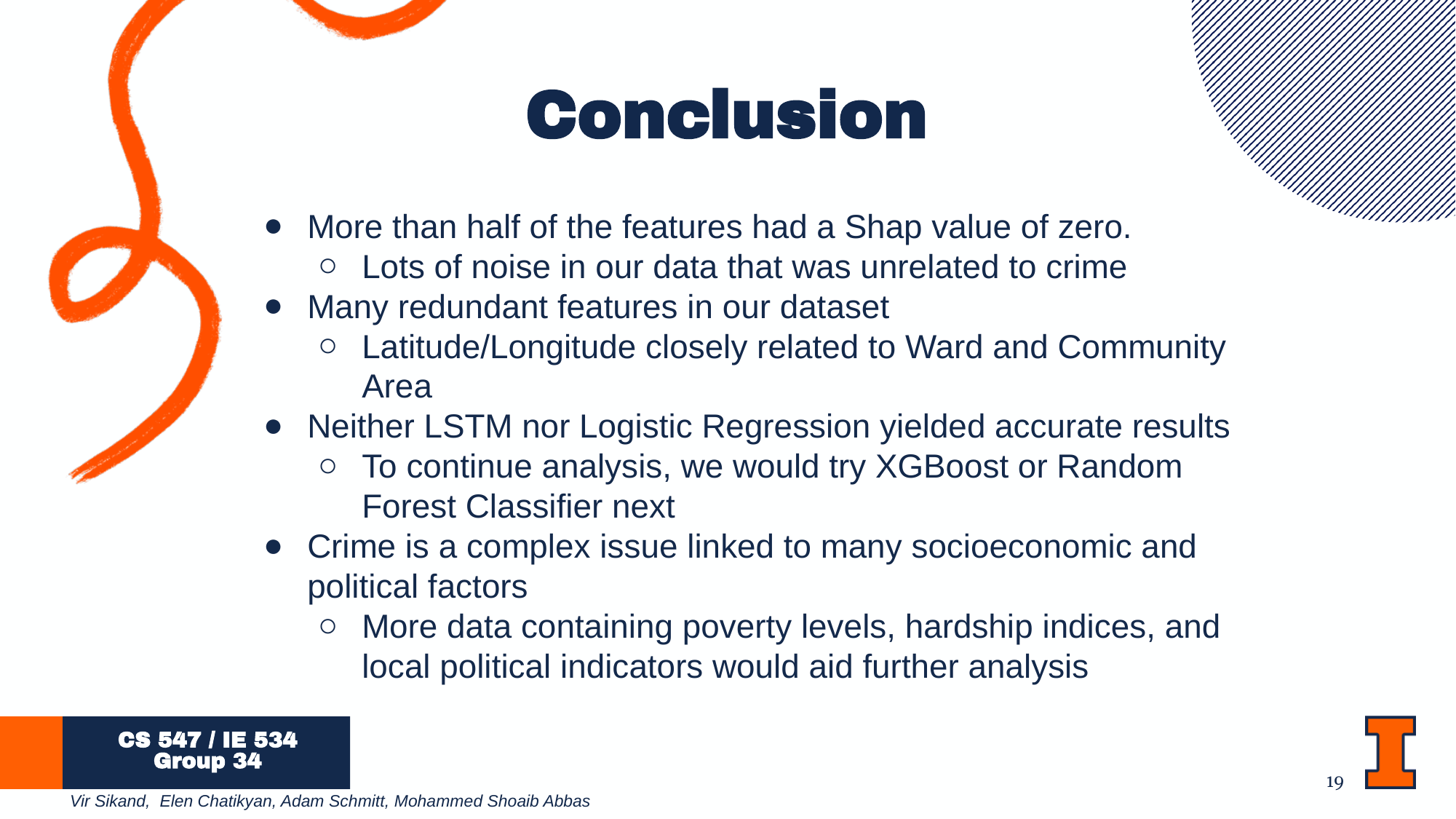

# Conclusion
More than half of the features had a Shap value of zero.
Lots of noise in our data that was unrelated to crime
Many redundant features in our dataset
Latitude/Longitude closely related to Ward and Community Area
Neither LSTM nor Logistic Regression yielded accurate results
To continue analysis, we would try XGBoost or Random Forest Classifier next
Crime is a complex issue linked to many socioeconomic and political factors
More data containing poverty levels, hardship indices, and local political indicators would aid further analysis
CS 547 / IE 534
Group 34
19
Vir Sikand,  Elen Chatikyan, Adam Schmitt, Mohammed Shoaib Abbas